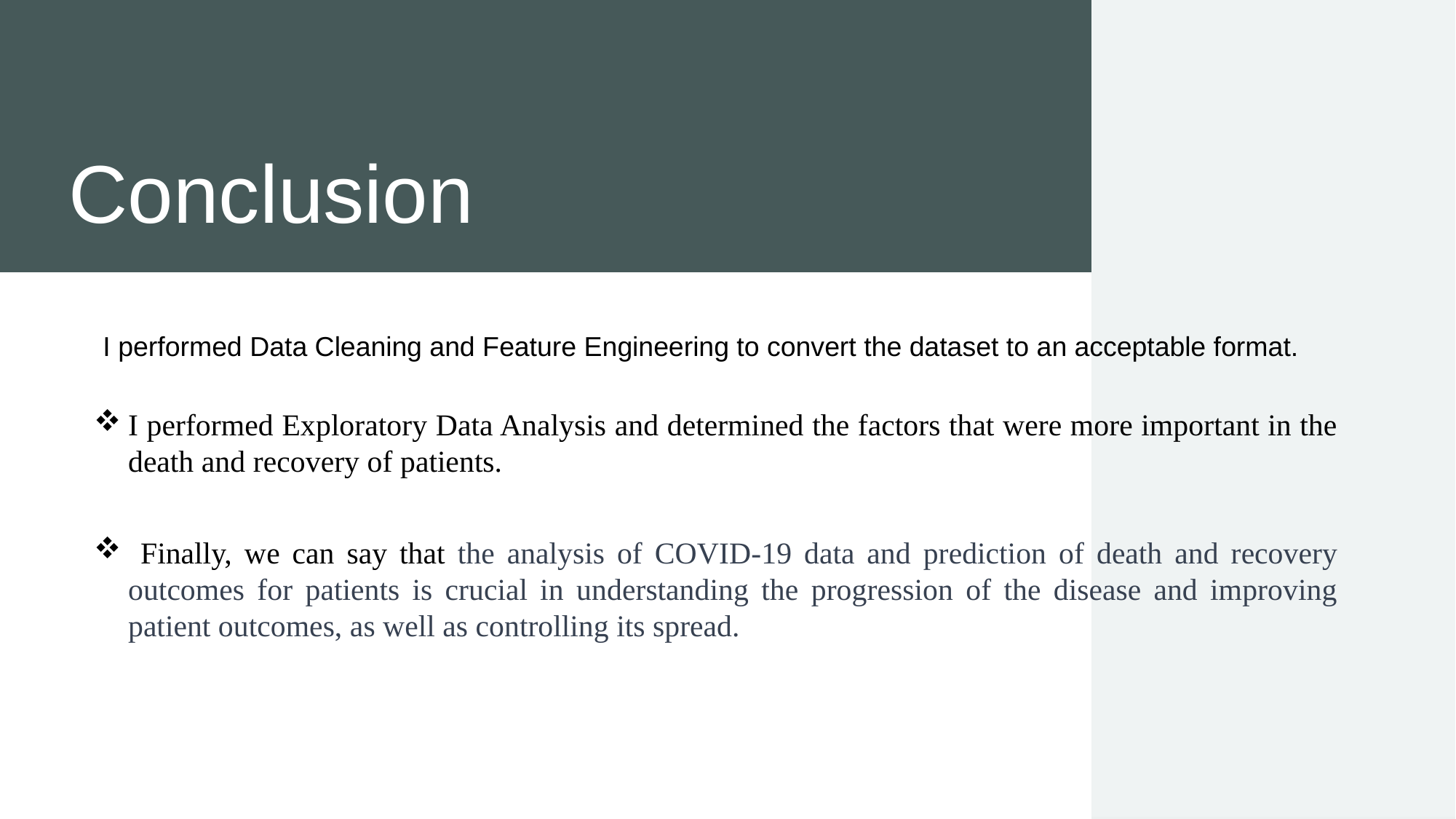

Conclusion
I performed Data Cleaning and Feature Engineering to convert the dataset to an acceptable format.
I performed Exploratory Data Analysis and determined the factors that were more important in the death and recovery of patients.

 Finally, we can say that the analysis of COVID-19 data and prediction of death and recovery outcomes for patients is crucial in understanding the progression of the disease and improving patient outcomes, as well as controlling its spread.